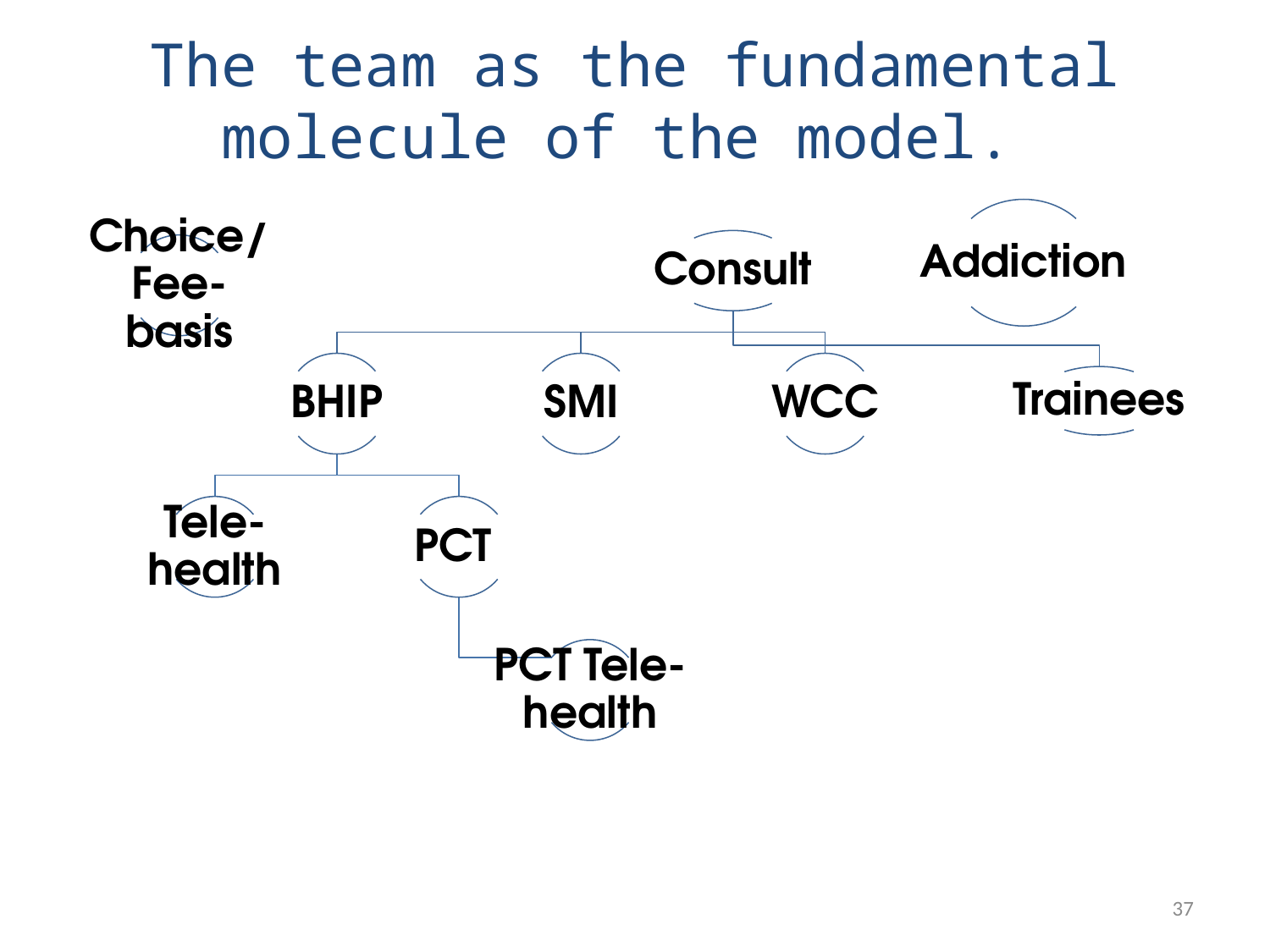

The team as the fundamental molecule of the model.
Choice/Fee-basis
Addiction
Consult
BHIP
Tele-health
PCT
PCT Tele-health
SMI
WCC
Trainees

37